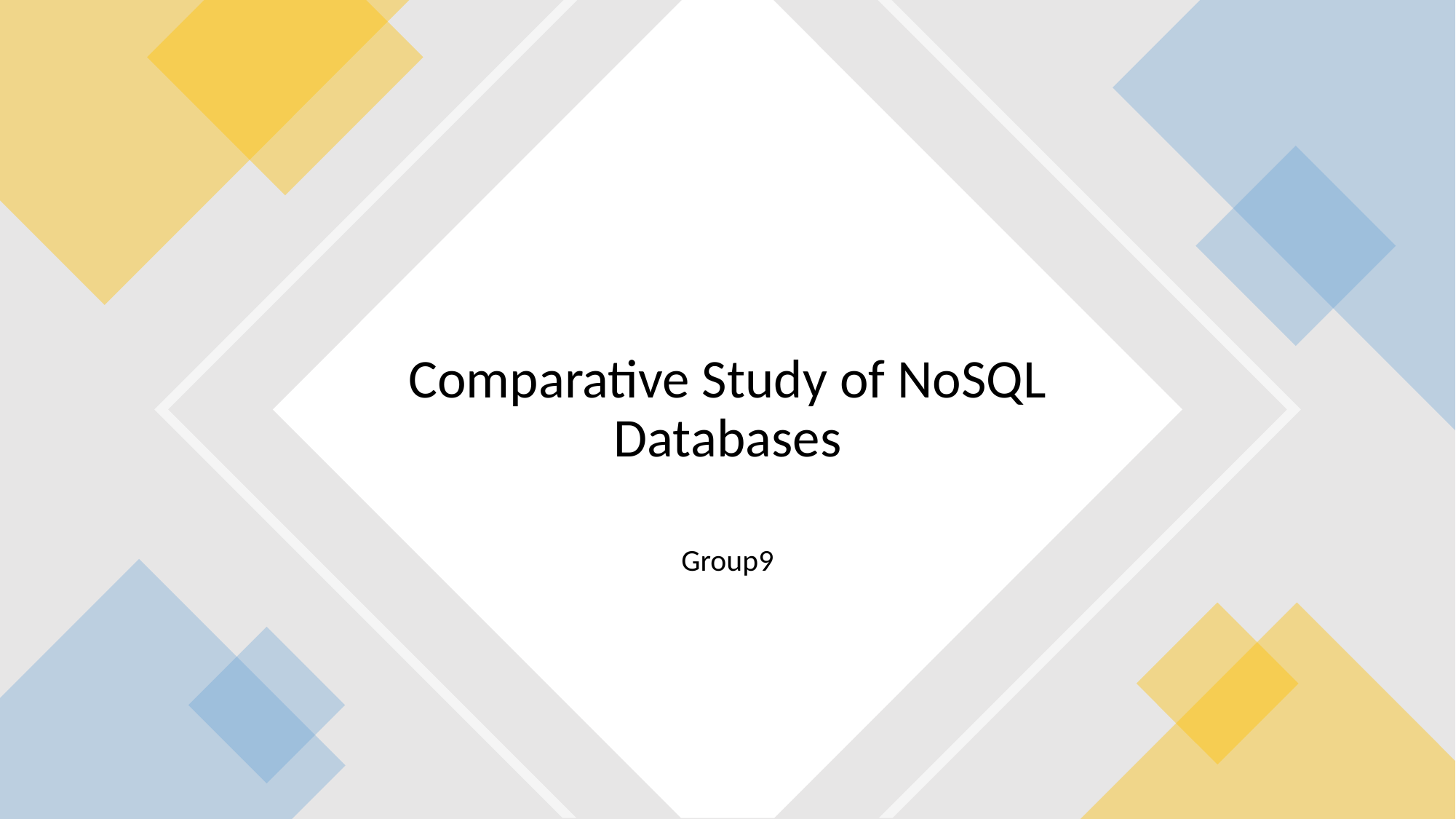

# Comparative Study of NoSQL Databases
Group9